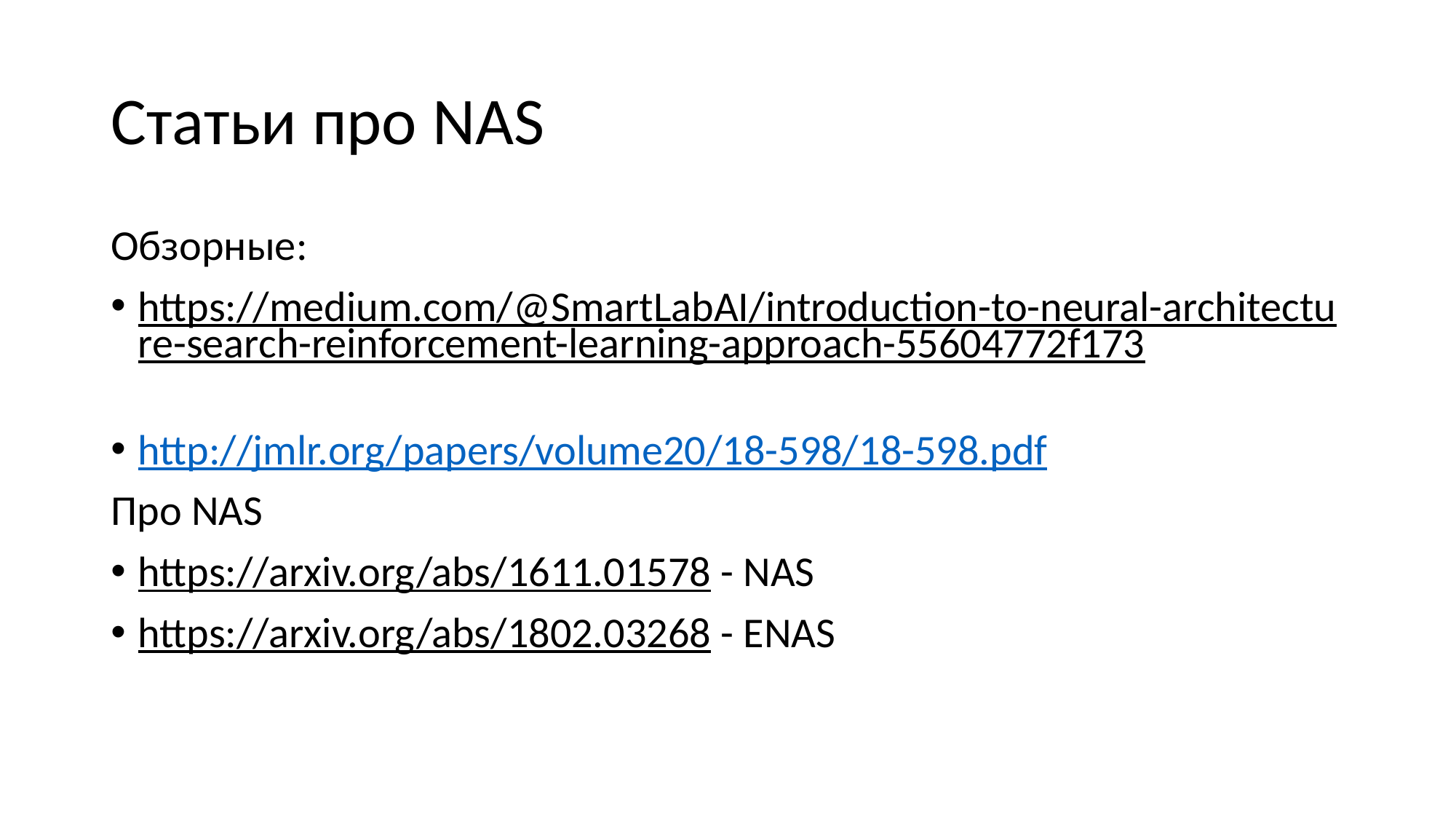

# Статьи про NAS
Обзорные:
https://medium.com/@SmartLabAI/introduction-to-neural-architecture-search-reinforcement-learning-approach-55604772f173
http://jmlr.org/papers/volume20/18-598/18-598.pdf
Про NAS
https://arxiv.org/abs/1611.01578 - NAS
https://arxiv.org/abs/1802.03268 - ENAS